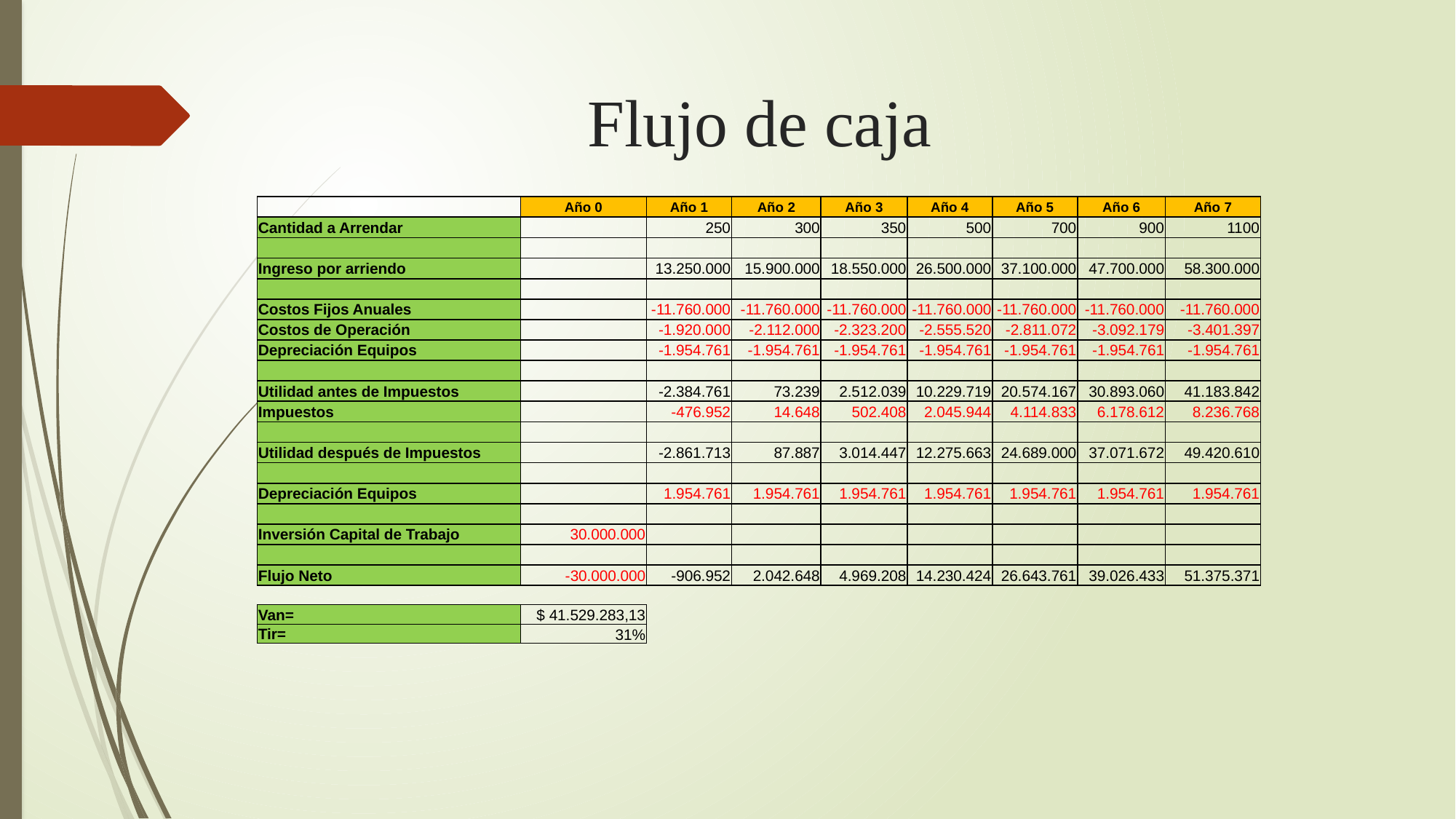

# Flujo de caja
|  | Año 0 | Año 1 | Año 2 | Año 3 | Año 4 | Año 5 | Año 6 | Año 7 |
| --- | --- | --- | --- | --- | --- | --- | --- | --- |
| Cantidad a Arrendar |  | 250 | 300 | 350 | 500 | 700 | 900 | 1100 |
|  |  |  |  |  |  |  |  |  |
| Ingreso por arriendo |  | 13.250.000 | 15.900.000 | 18.550.000 | 26.500.000 | 37.100.000 | 47.700.000 | 58.300.000 |
|  |  |  |  |  |  |  |  |  |
| Costos Fijos Anuales |  | -11.760.000 | -11.760.000 | -11.760.000 | -11.760.000 | -11.760.000 | -11.760.000 | -11.760.000 |
| Costos de Operación |  | -1.920.000 | -2.112.000 | -2.323.200 | -2.555.520 | -2.811.072 | -3.092.179 | -3.401.397 |
| Depreciación Equipos |  | -1.954.761 | -1.954.761 | -1.954.761 | -1.954.761 | -1.954.761 | -1.954.761 | -1.954.761 |
|  |  |  |  |  |  |  |  |  |
| Utilidad antes de Impuestos |  | -2.384.761 | 73.239 | 2.512.039 | 10.229.719 | 20.574.167 | 30.893.060 | 41.183.842 |
| Impuestos |  | -476.952 | 14.648 | 502.408 | 2.045.944 | 4.114.833 | 6.178.612 | 8.236.768 |
|  |  |  |  |  |  |  |  |  |
| Utilidad después de Impuestos |  | -2.861.713 | 87.887 | 3.014.447 | 12.275.663 | 24.689.000 | 37.071.672 | 49.420.610 |
|  |  |  |  |  |  |  |  |  |
| Depreciación Equipos |  | 1.954.761 | 1.954.761 | 1.954.761 | 1.954.761 | 1.954.761 | 1.954.761 | 1.954.761 |
|  |  |  |  |  |  |  |  |  |
| Inversión Capital de Trabajo | 30.000.000 |  |  |  |  |  |  |  |
|  |  |  |  |  |  |  |  |  |
| Flujo Neto | -30.000.000 | -906.952 | 2.042.648 | 4.969.208 | 14.230.424 | 26.643.761 | 39.026.433 | 51.375.371 |
|  |  |  |  |  |  |  |  |  |
| Van= | $ 41.529.283,13 |  |  |  |  |  |  |  |
| Tir= | 31% |  |  |  |  |  |  |  |